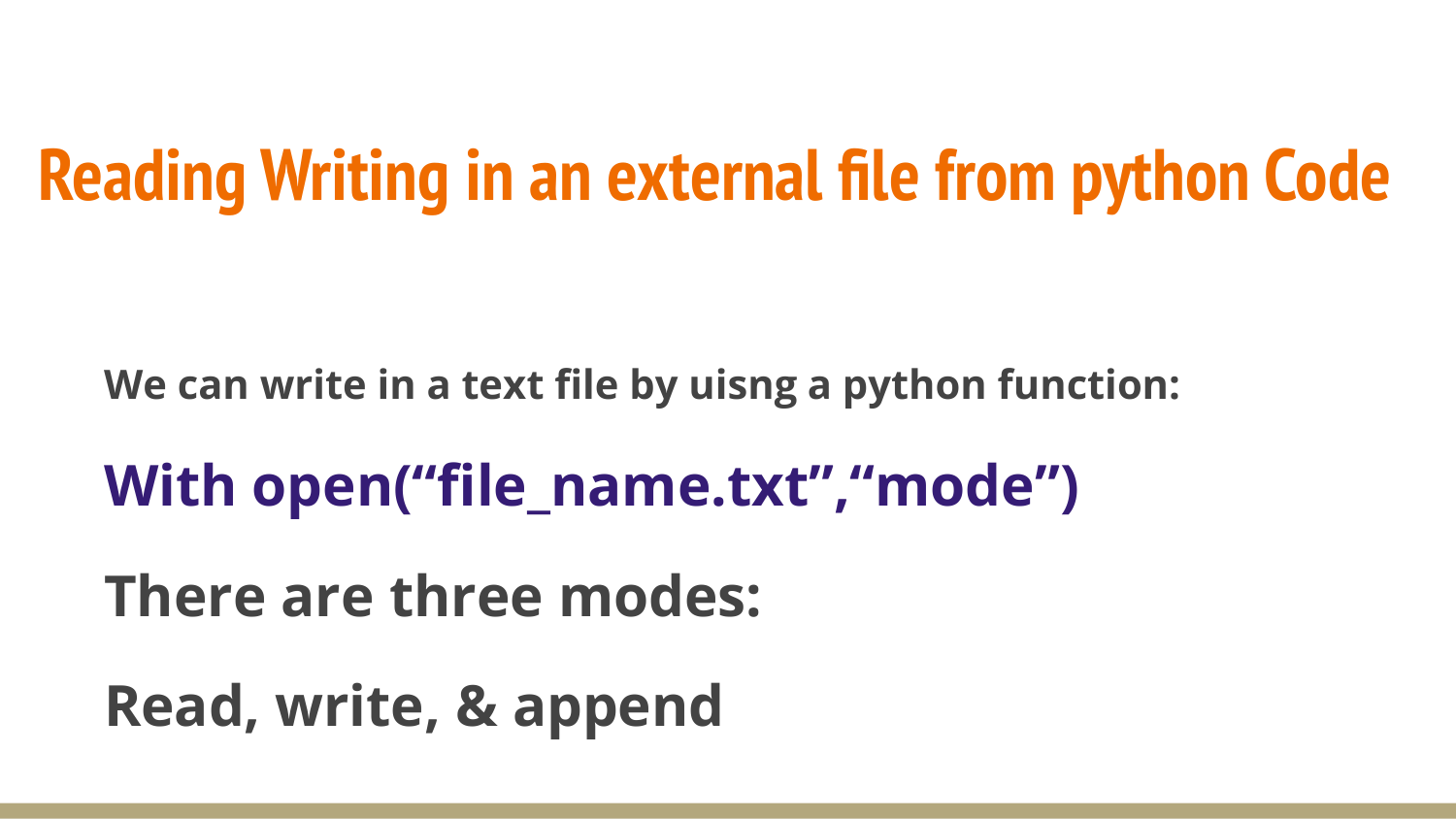

# Reading Writing in an external file from python Code
We can write in a text file by uisng a python function:
With open(“file_name.txt”,“mode”)
There are three modes:
Read, write, & append